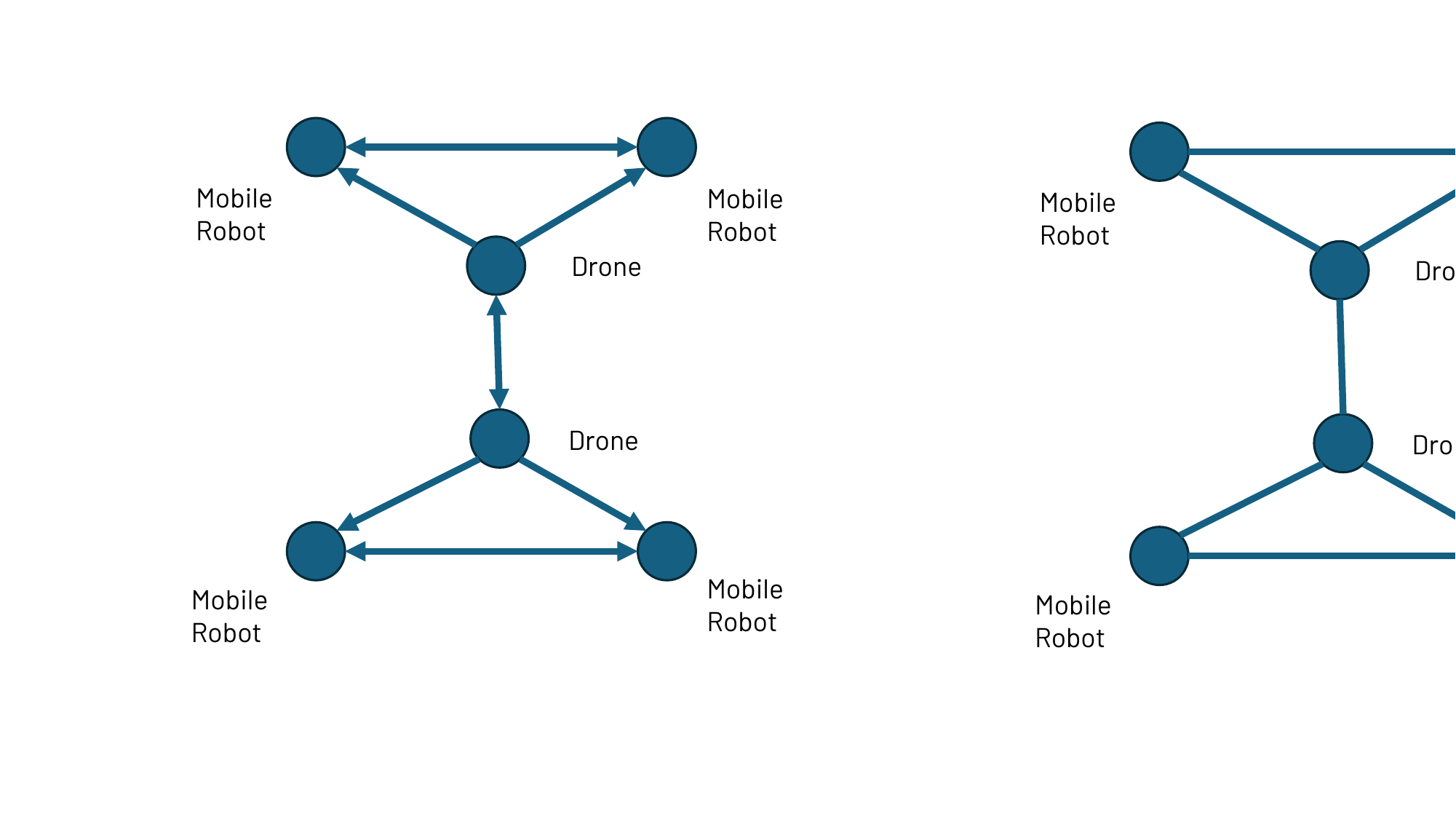

Mobile Robot
Mobile Robot
Mobile Robot
Mobile Robot

Drone
Drone

Drone
Drone

Mobile Robot
Mobile Robot
Mobile Robot
Mobile Robot